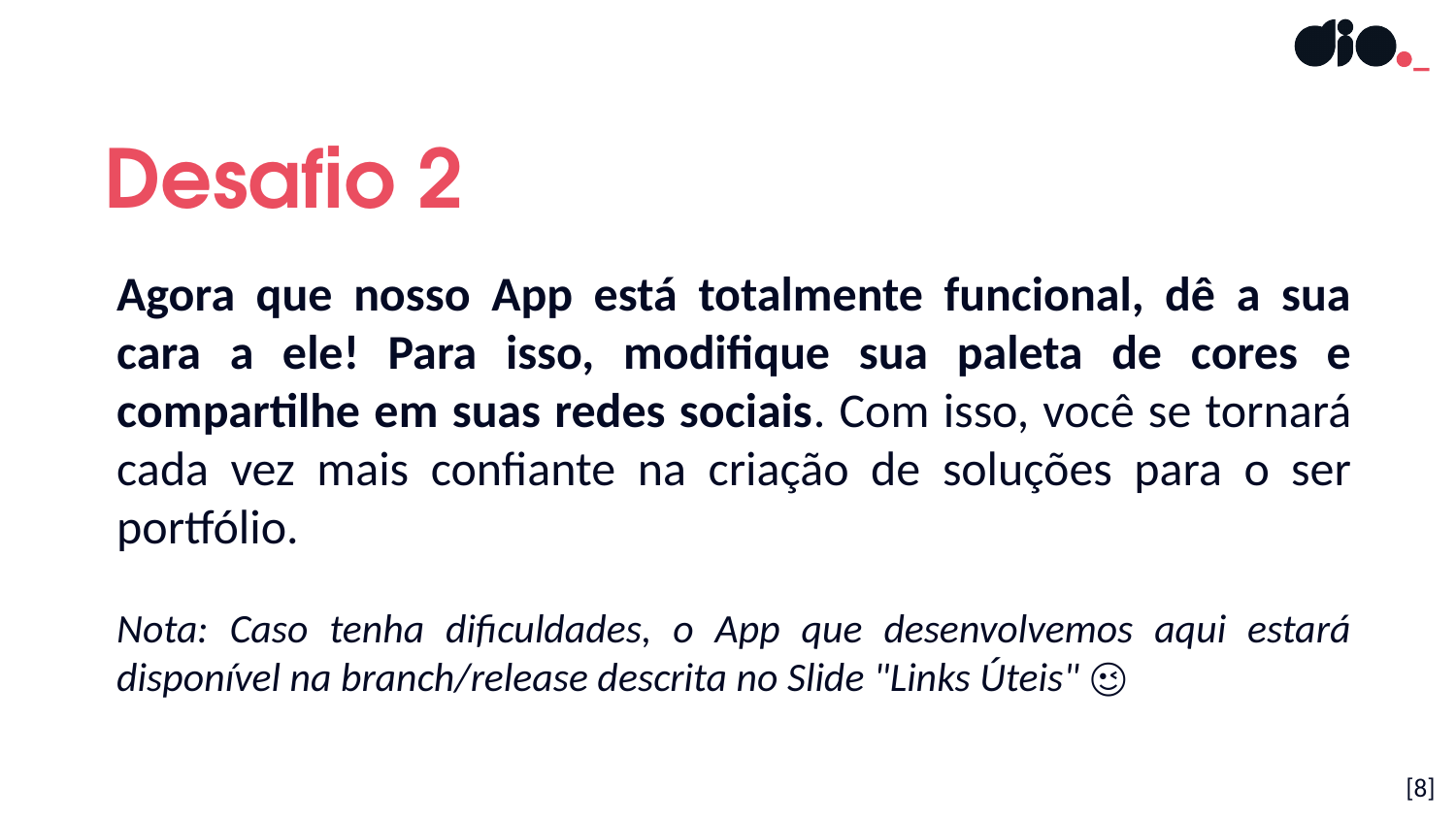

Desafio 2
Agora que nosso App está totalmente funcional, dê a sua cara a ele! Para isso, modifique sua paleta de cores e compartilhe em suas redes sociais. Com isso, você se tornará cada vez mais confiante na criação de soluções para o ser portfólio.
Nota: Caso tenha dificuldades, o App que desenvolvemos aqui estará disponível na branch/release descrita no Slide "Links Úteis" 😉
[8]